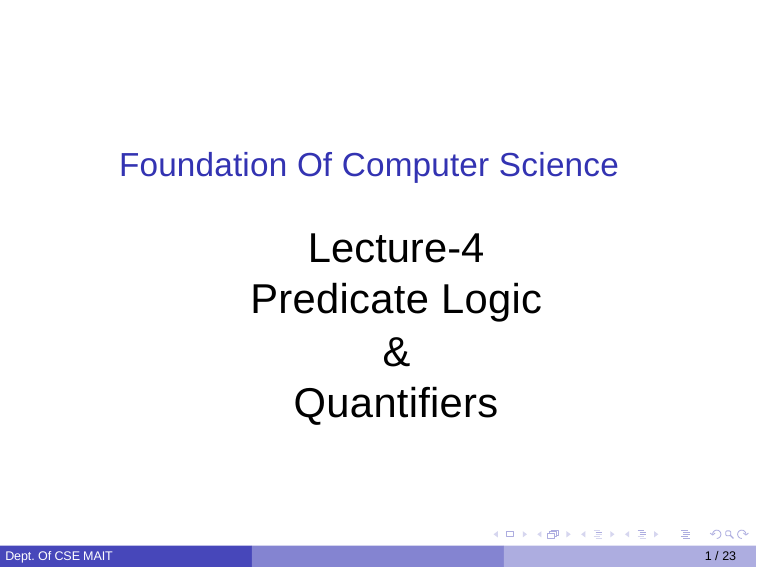

# Foundation Of Computer Science
Lecture-4
Predicate Logic
&
Quantifiers

Dept. Of CSE MAIT
1 / 23